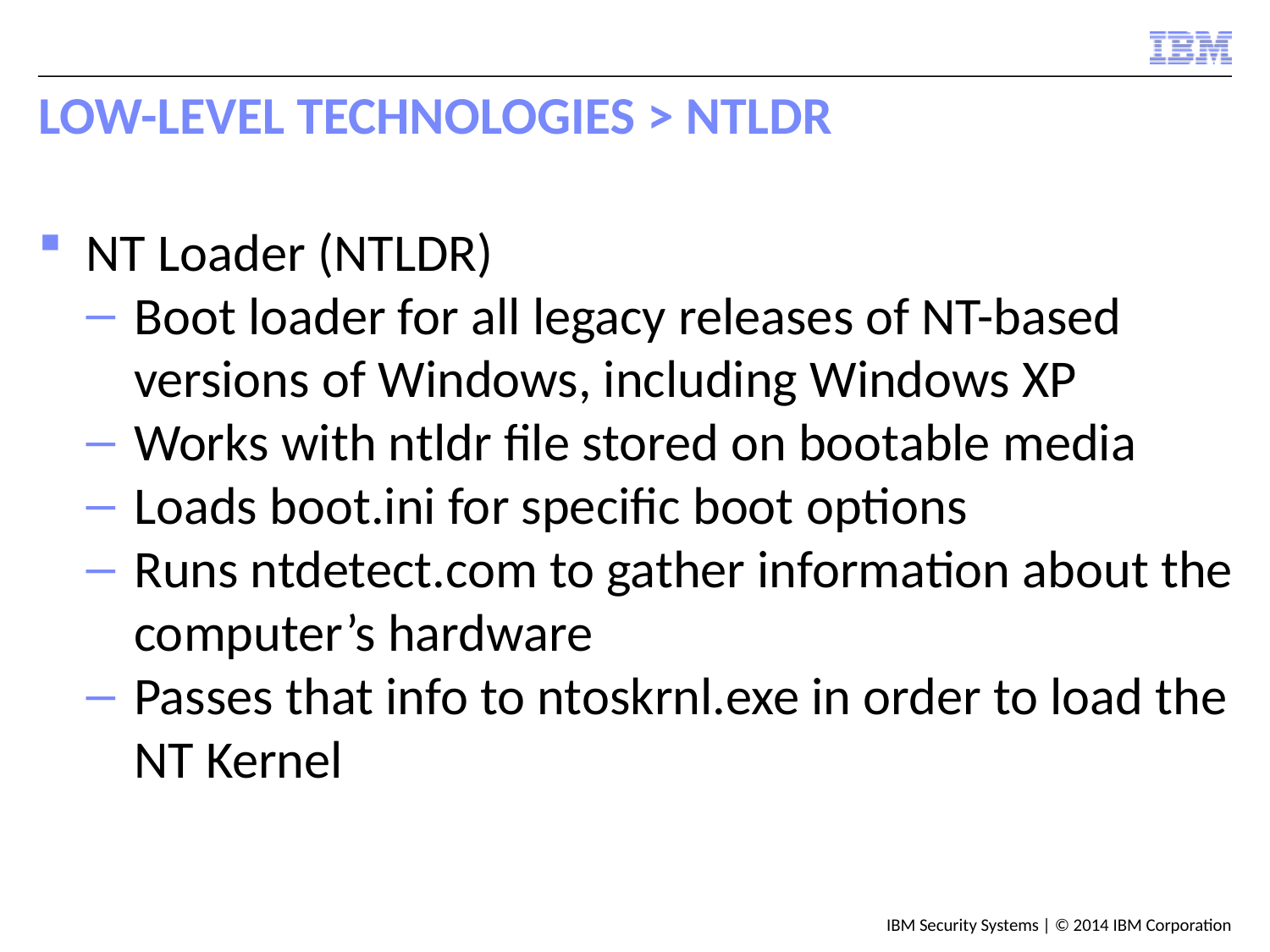

# Low-Level Technologies > NTLDR
NT Loader (NTLDR)
Boot loader for all legacy releases of NT-based versions of Windows, including Windows XP
Works with ntldr file stored on bootable media
Loads boot.ini for specific boot options
Runs ntdetect.com to gather information about the computer’s hardware
Passes that info to ntoskrnl.exe in order to load the NT Kernel